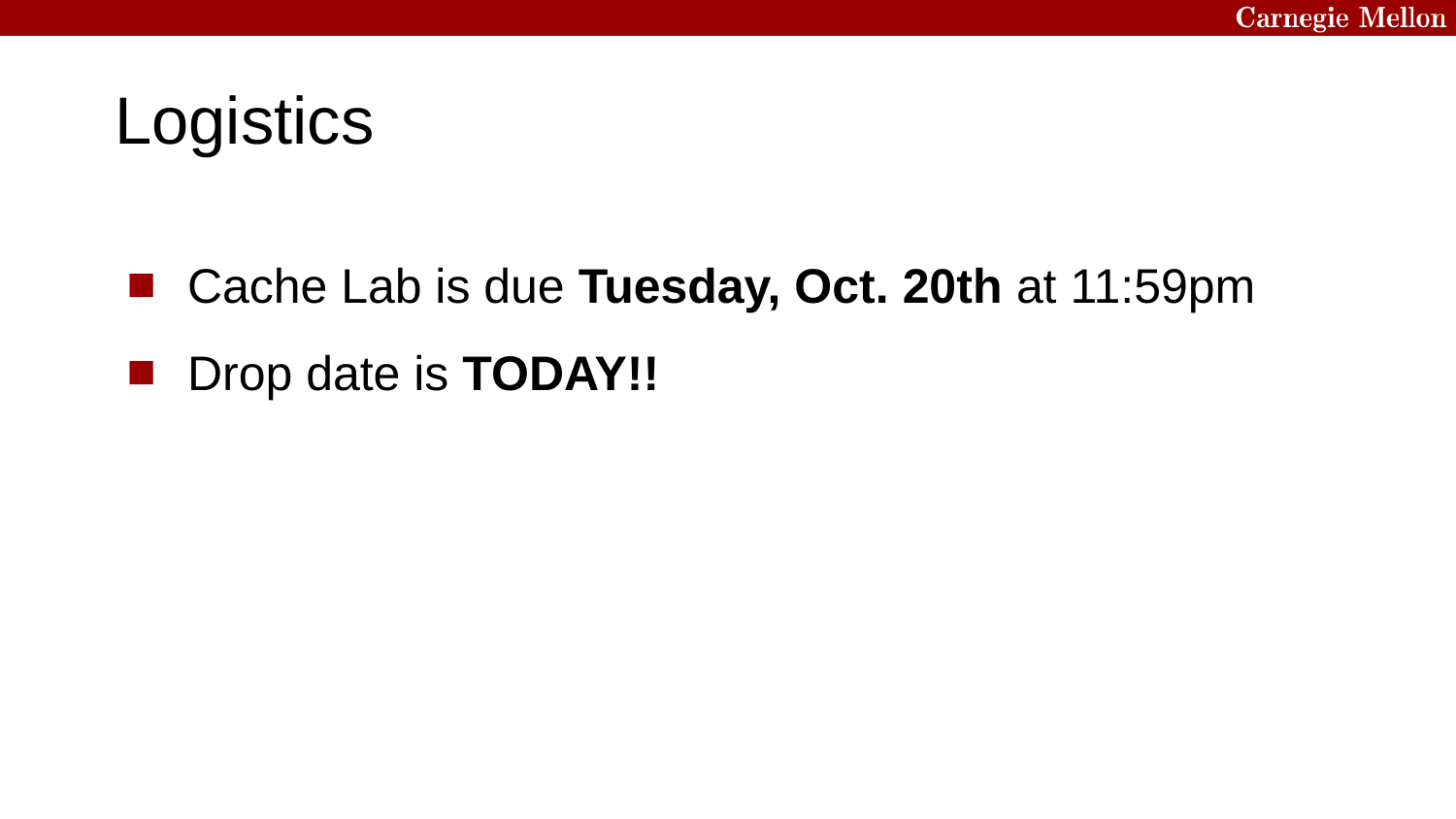

Logistics
Cache Lab is due Tuesday, Oct. 20th at 11:59pm
Drop date is TODAY!!